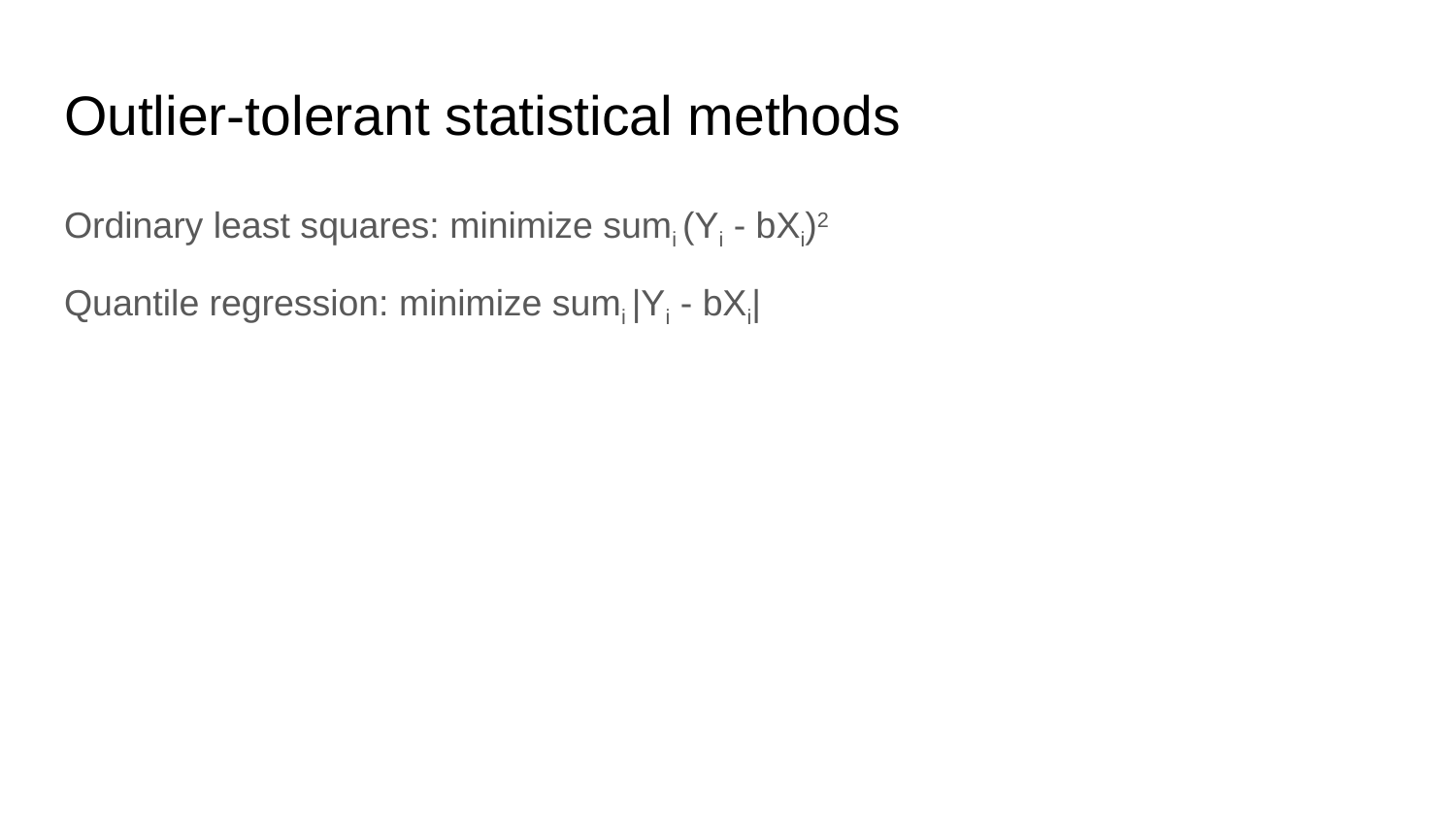

# Outlier-tolerant statistical methods
Ordinary least squares: minimize sumi (Yi - bXi)2
Quantile regression: minimize sumi |Yi - bXi|